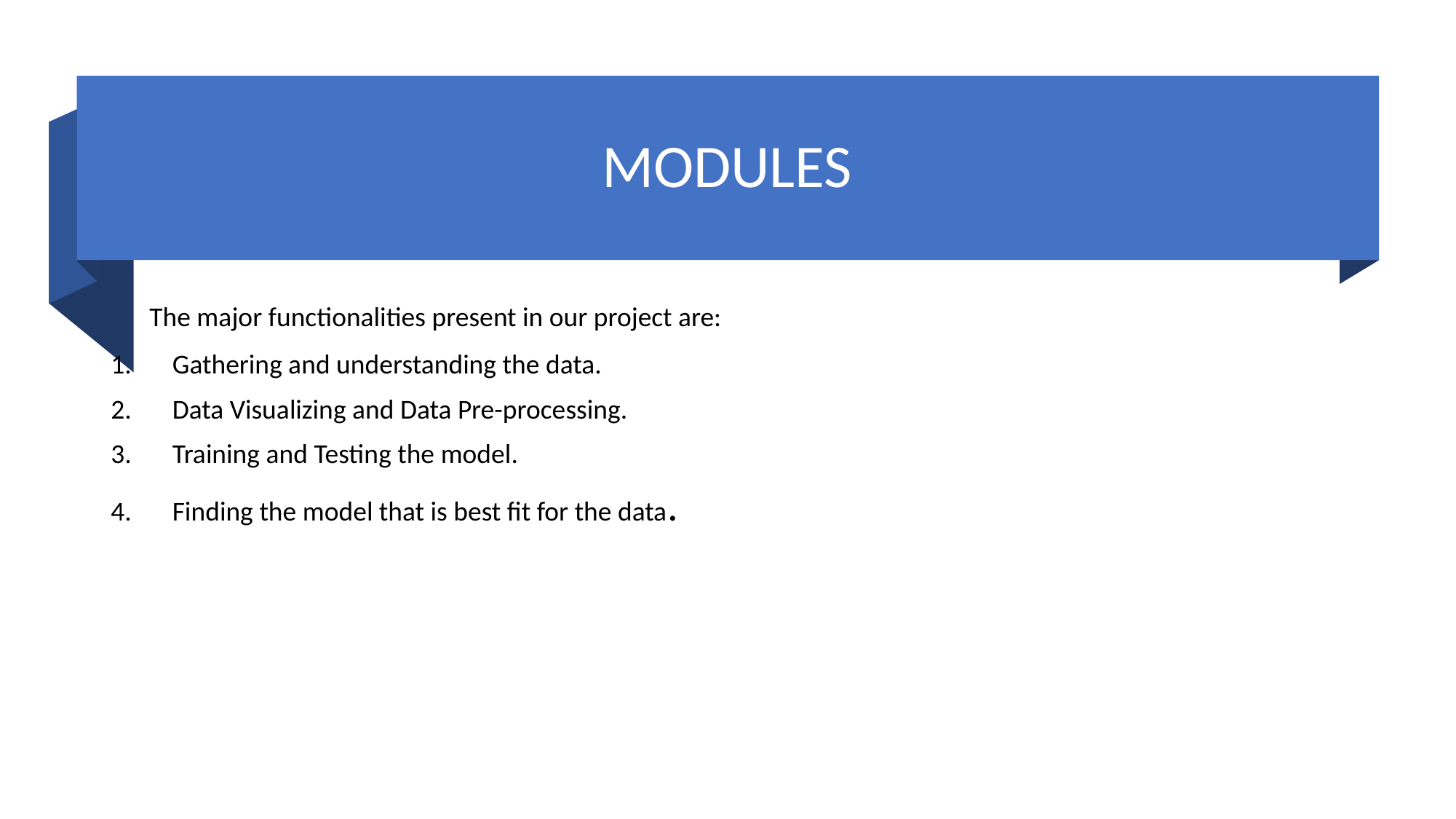

# MODULES

    The major functionalities present in our project are:
Gathering and understanding the data.
Data Visualizing and Data Pre-processing.
Training and Testing the model.
Finding the model that is best fit for the data.